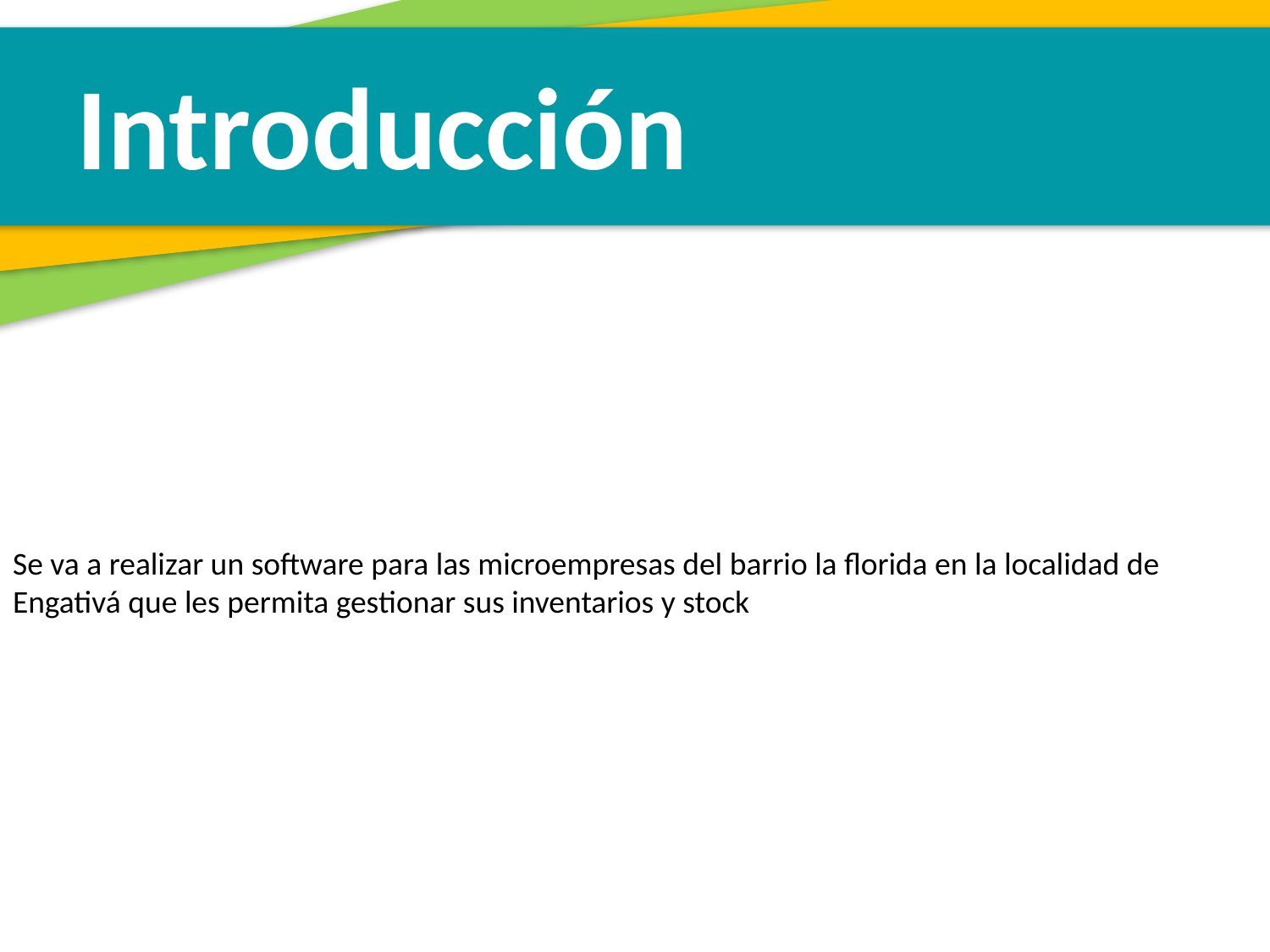

Introducción
Se va a realizar un software para las microempresas del barrio la florida en la localidad de
Engativá que les permita gestionar sus inventarios y stock